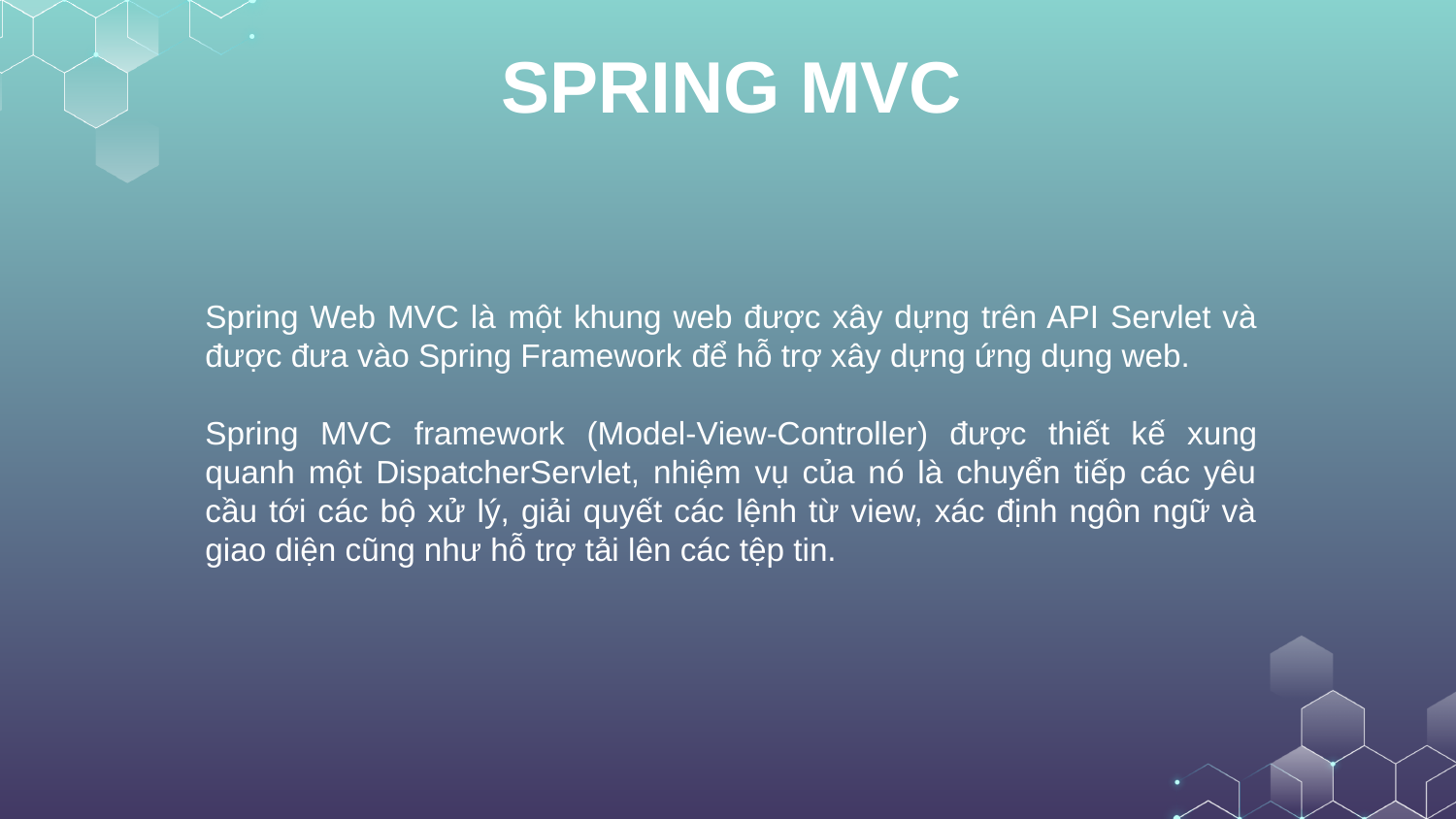

# SPRING MVC
Spring Web MVC là một khung web được xây dựng trên API Servlet và được đưa vào Spring Framework để hỗ trợ xây dựng ứng dụng web.

Spring MVC framework (Model-View-Controller) được thiết kế xung quanh một DispatcherServlet, nhiệm vụ của nó là chuyển tiếp các yêu cầu tới các bộ xử lý, giải quyết các lệnh từ view, xác định ngôn ngữ và giao diện cũng như hỗ trợ tải lên các tệp tin.